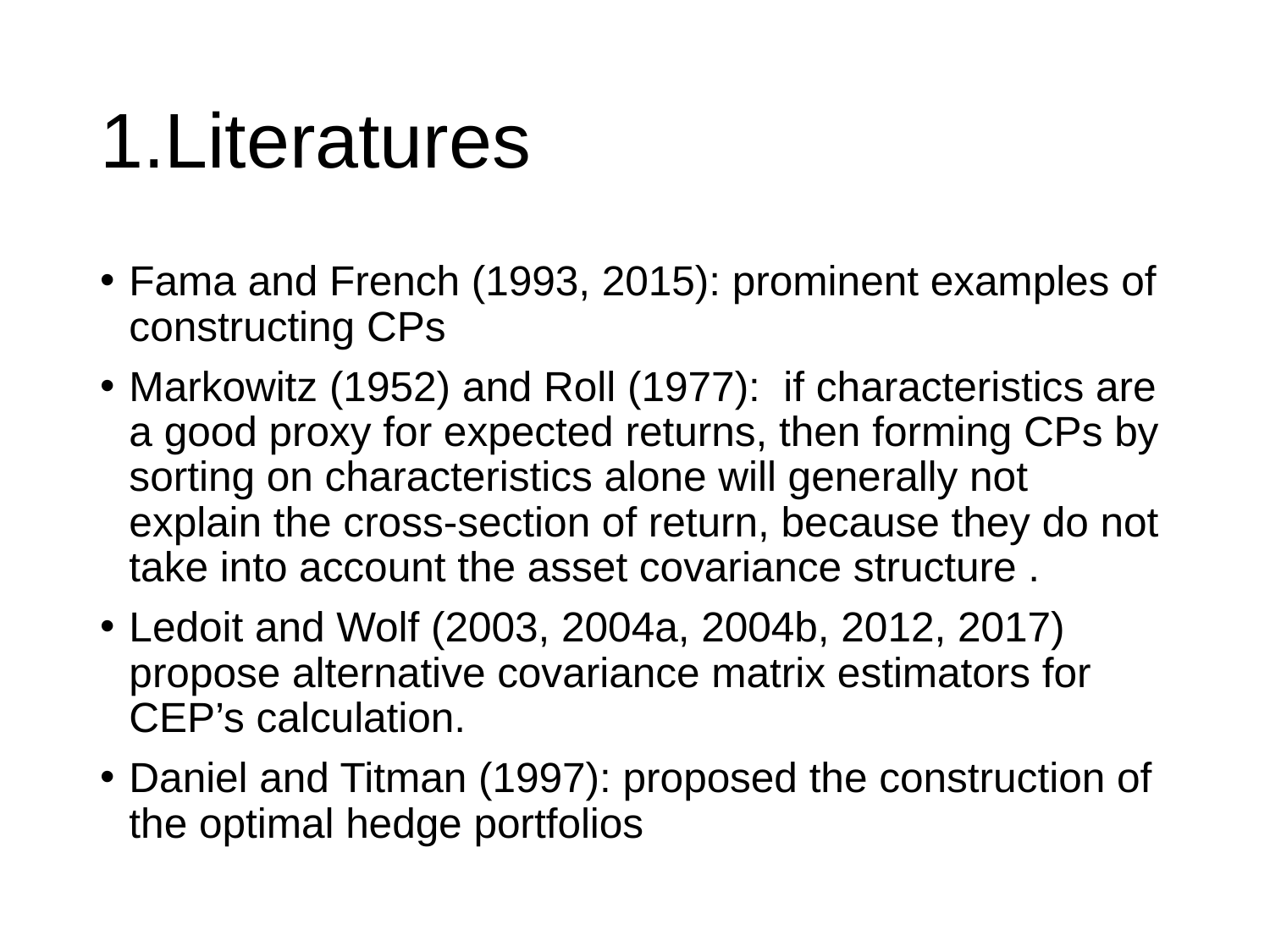

# 1.Literatures
Fama and French (1993, 2015): prominent examples of constructing CPs
Markowitz (1952) and Roll (1977):  if characteristics are a good proxy for expected returns, then forming CPs by sorting on characteristics alone will generally not explain the cross-section of return, because they do not take into account the asset covariance structure .
Ledoit and Wolf (2003, 2004a, 2004b, 2012, 2017) propose alternative covariance matrix estimators for CEP’s calculation.
Daniel and Titman (1997): proposed the construction of the optimal hedge portfolios